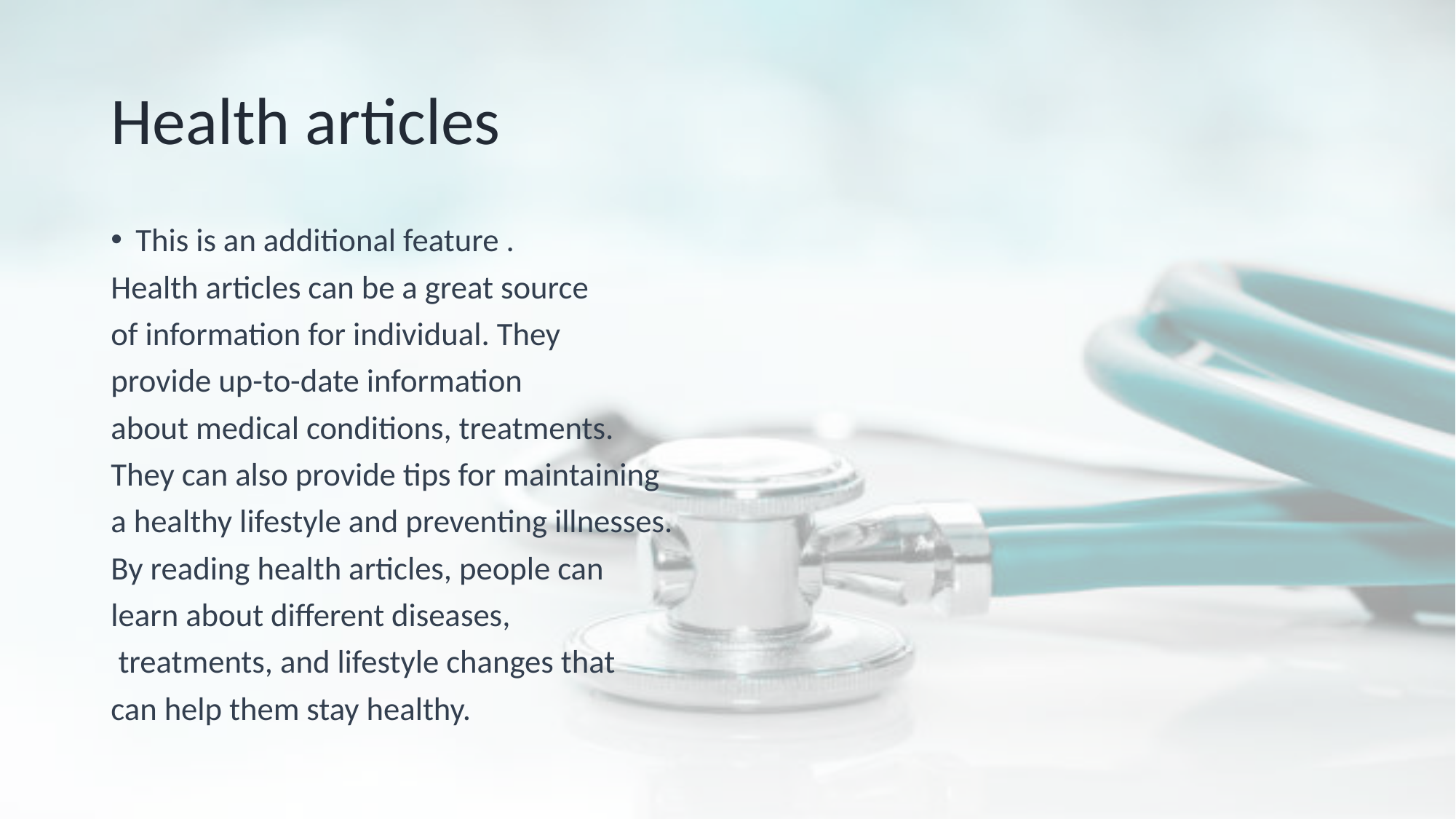

# Health articles
This is an additional feature .
Health articles can be a great source
of information for individual. They
provide up-to-date information
about medical conditions, treatments.
They can also provide tips for maintaining
a healthy lifestyle and preventing illnesses.
By reading health articles, people can
learn about different diseases,
 treatments, and lifestyle changes that
can help them stay healthy.